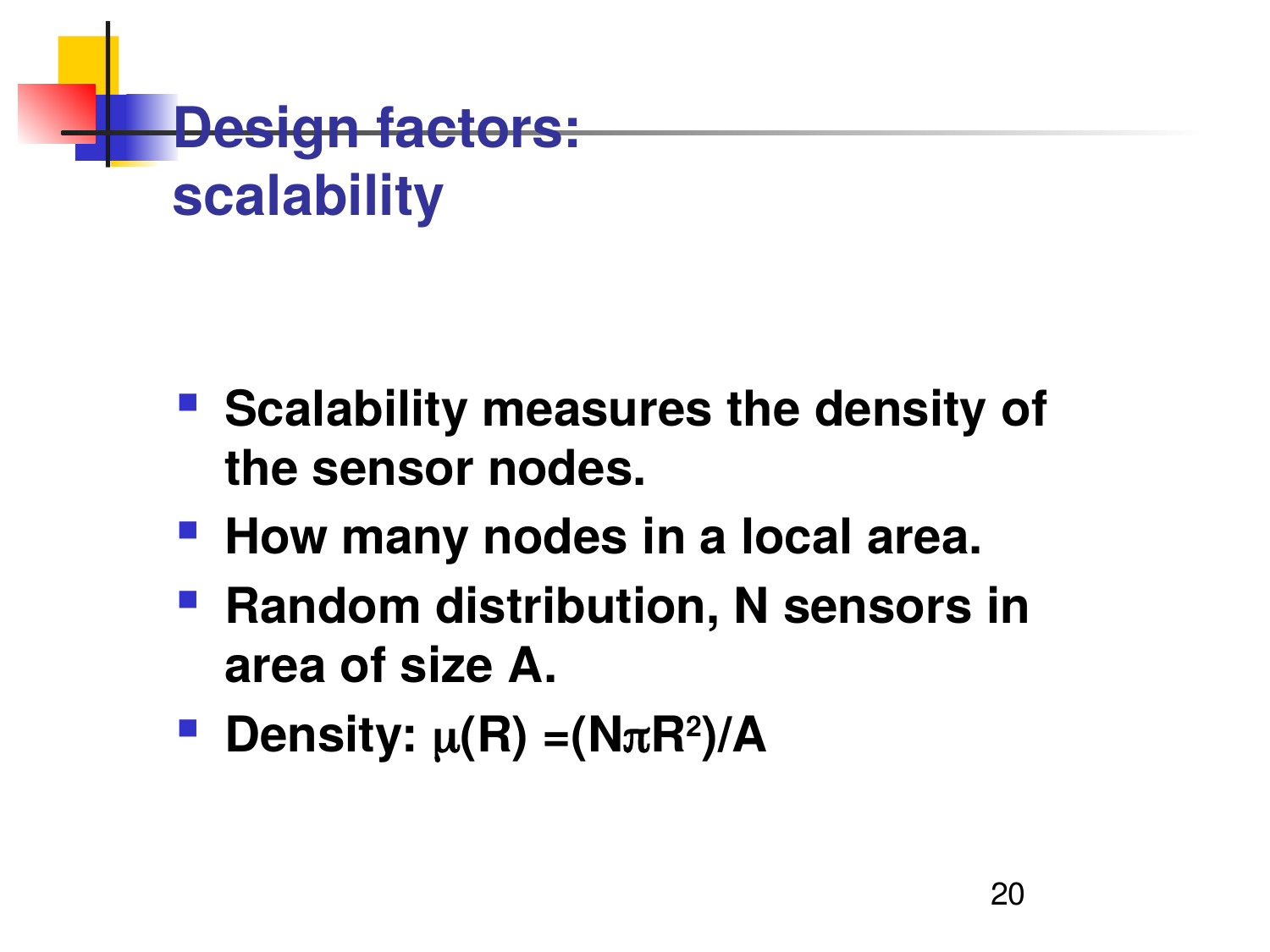

# Design factors: scalability
Scalability measures the density of the sensor nodes.
How many nodes in a local area.
Random distribution, N sensors in area of size A.
Density: μ(R) =(NπR2)/A
20